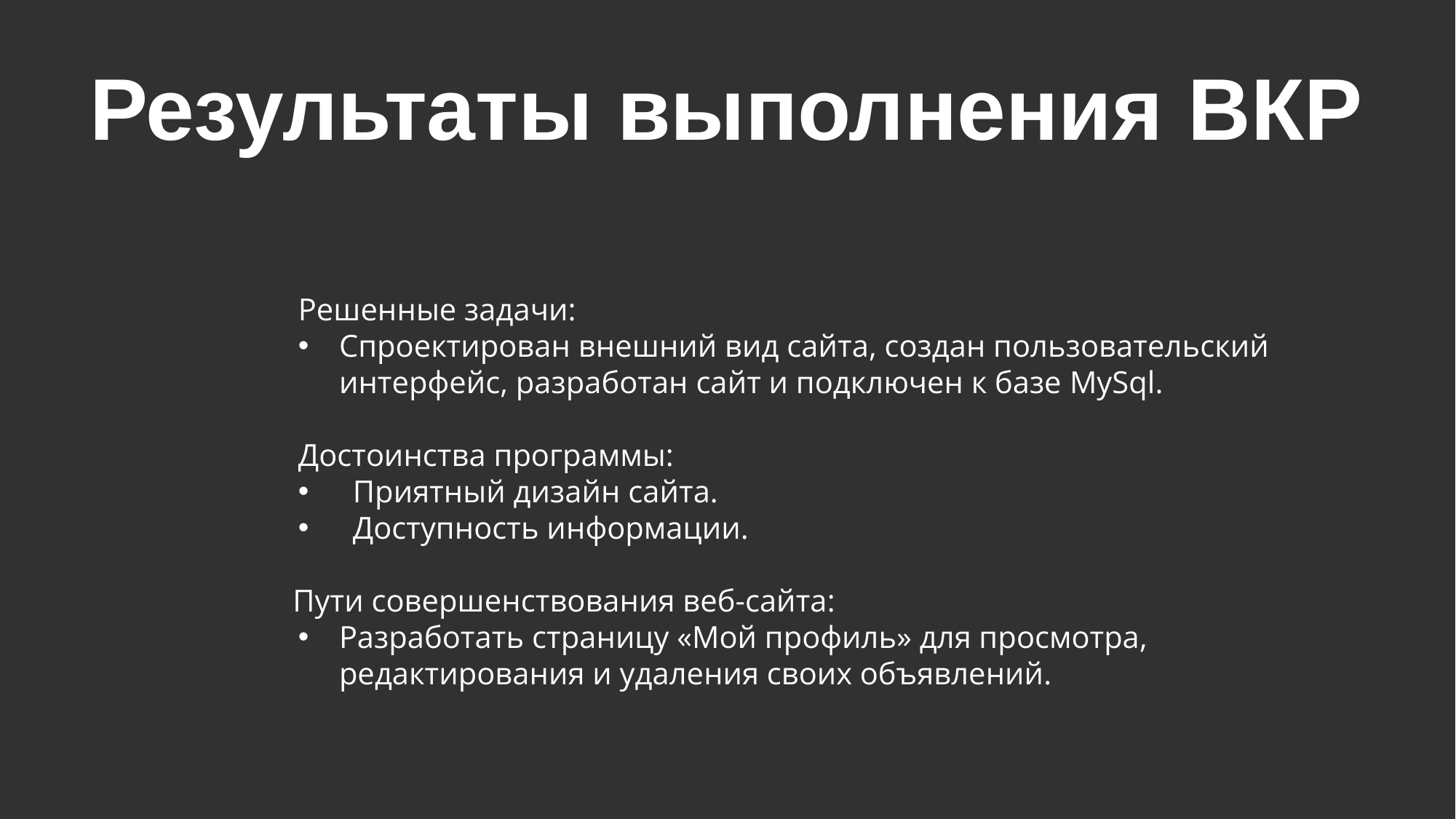

Результаты выполнения ВКР
Решенные задачи:
Спроектирован внешний вид сайта, создан пользовательский интерфейс, разработан сайт и подключен к базе MySql.

Достоинства программы:
Приятный дизайн сайта.
Доступность информации.

Пути совершенствования веб-сайта:
Разработать страницу «Мой профиль» для просмотра, редактирования и удаления своих объявлений.